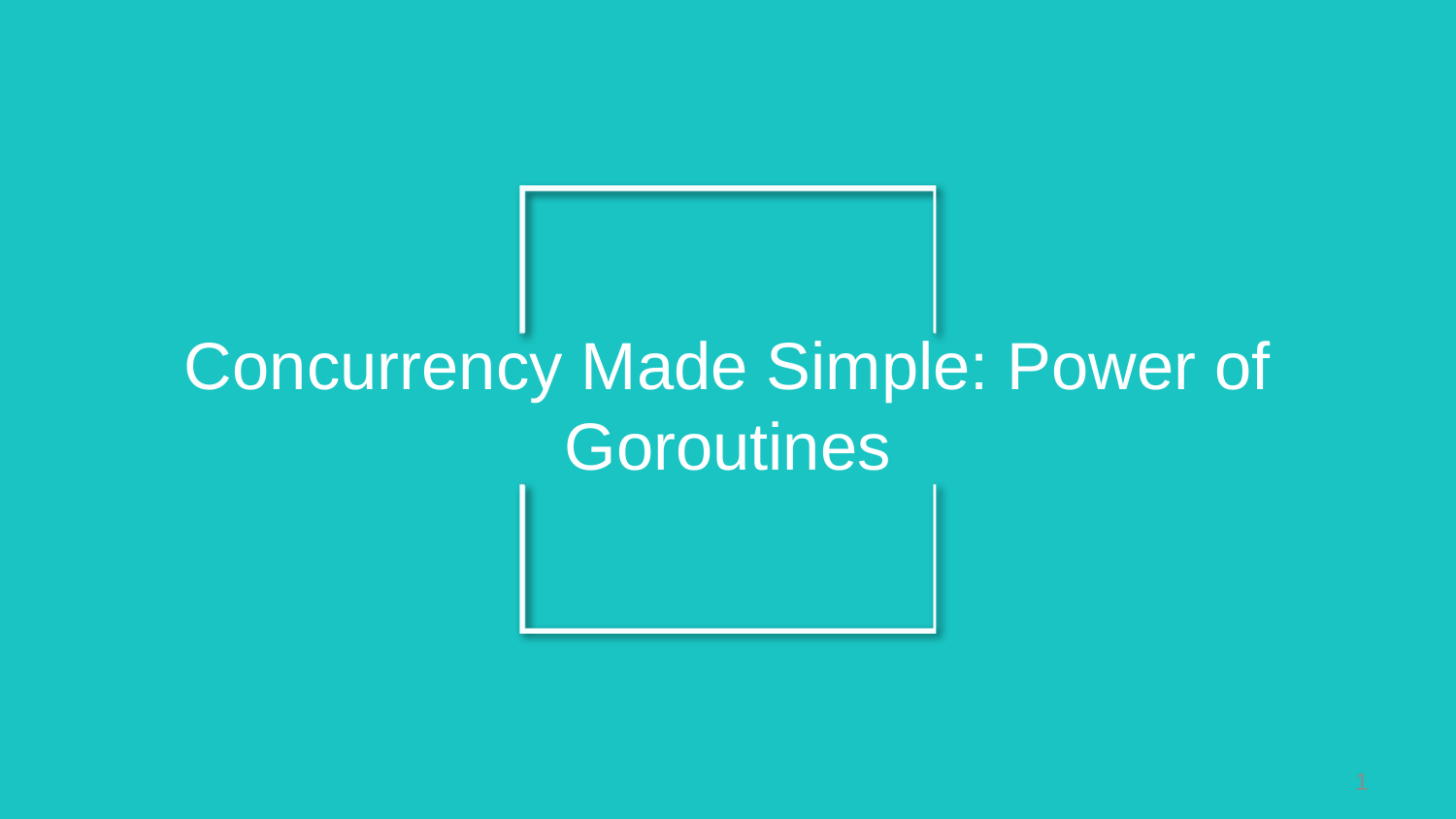

# Concurrency Made Simple: Power of Goroutines
1